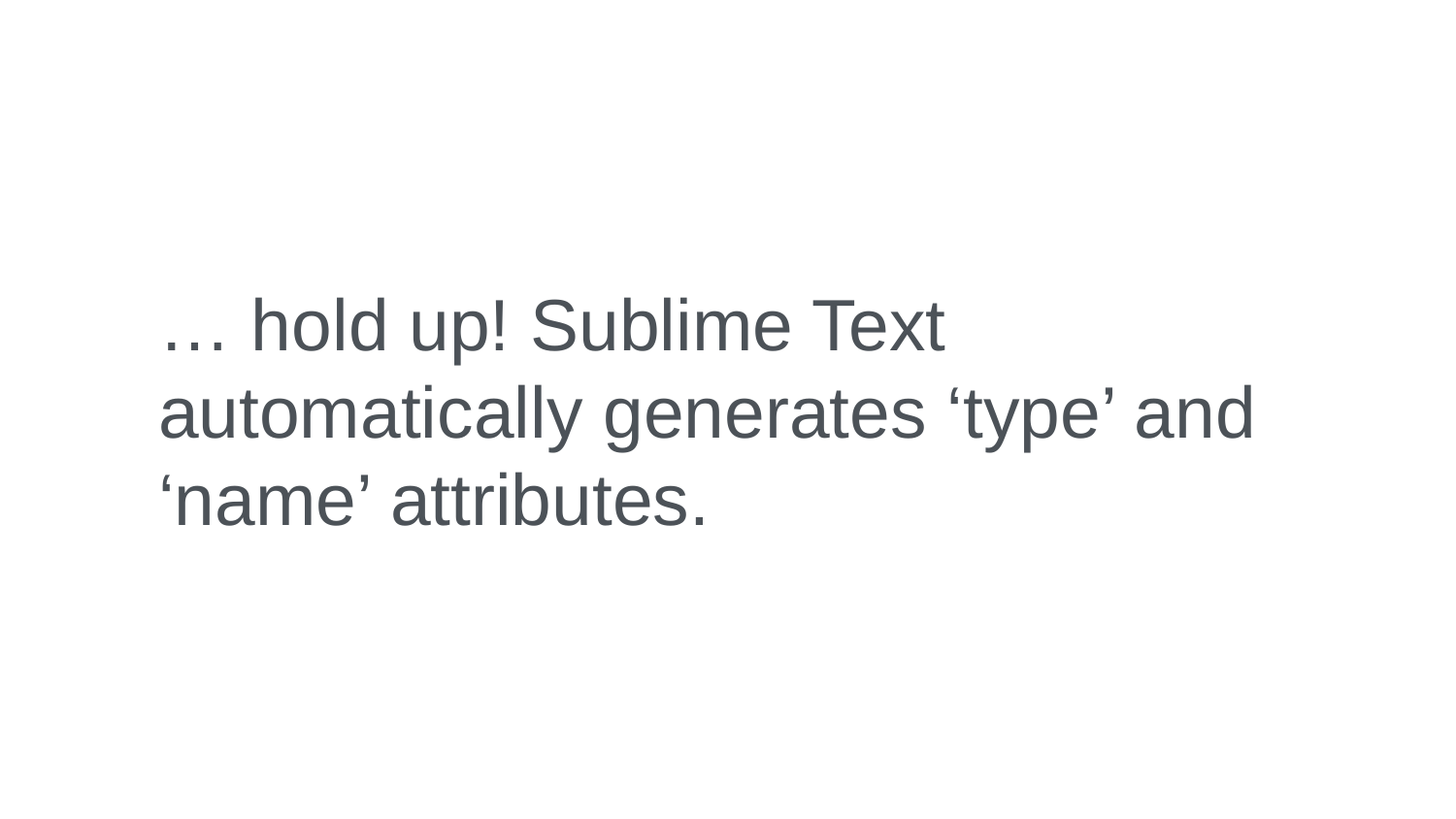

… hold up! Sublime Text automatically generates ‘type’ and ‘name’ attributes.